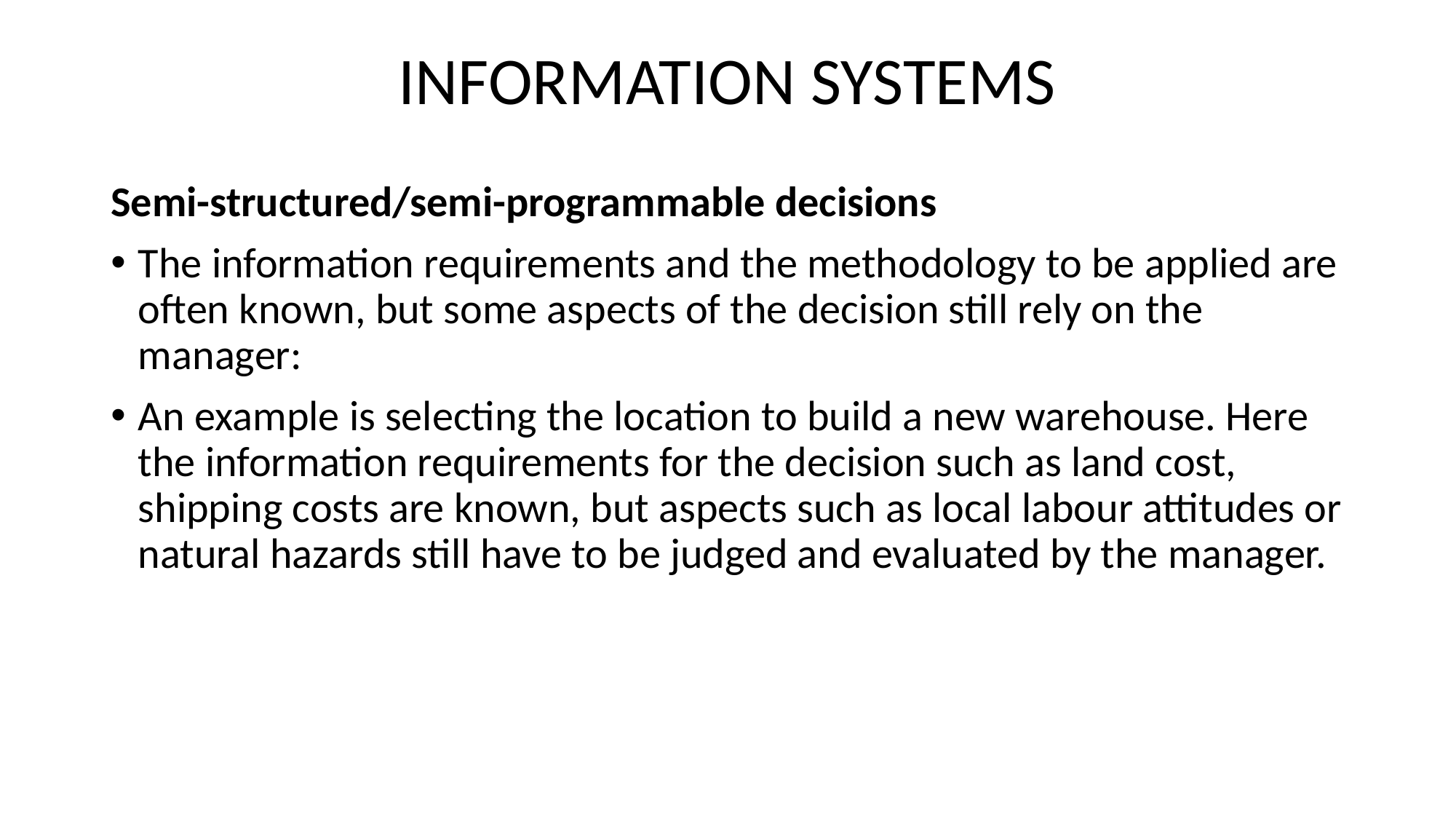

# INFORMATION SYSTEMS
Semi-structured/semi-programmable decisions
The information requirements and the methodology to be applied are often known, but some aspects of the decision still rely on the manager:
An example is selecting the location to build a new warehouse. Here the information requirements for the decision such as land cost, shipping costs are known, but aspects such as local labour attitudes or natural hazards still have to be judged and evaluated by the manager.